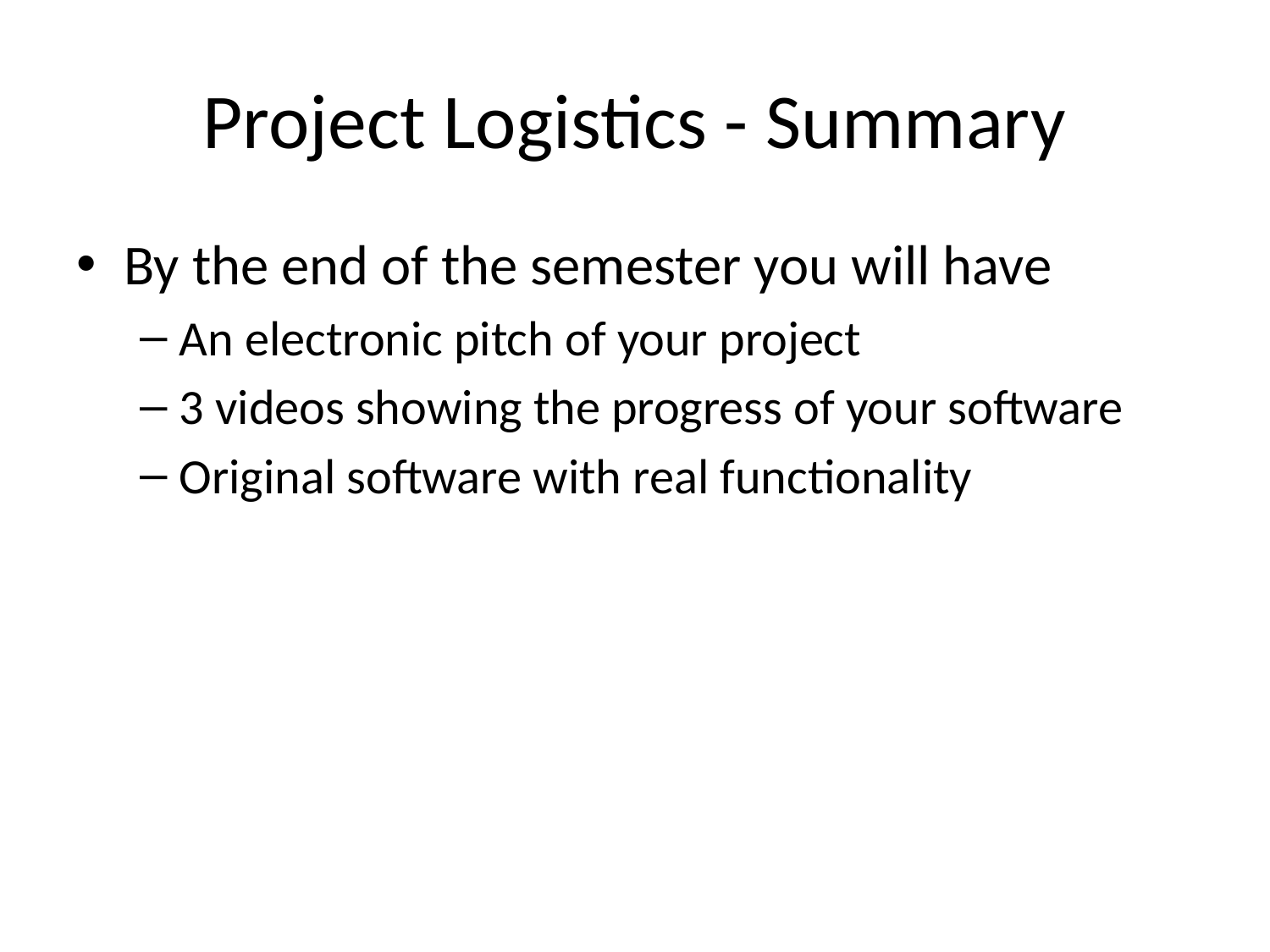

# Project Logistics - Summary
By the end of the semester you will have
An electronic pitch of your project
3 videos showing the progress of your software
Original software with real functionality